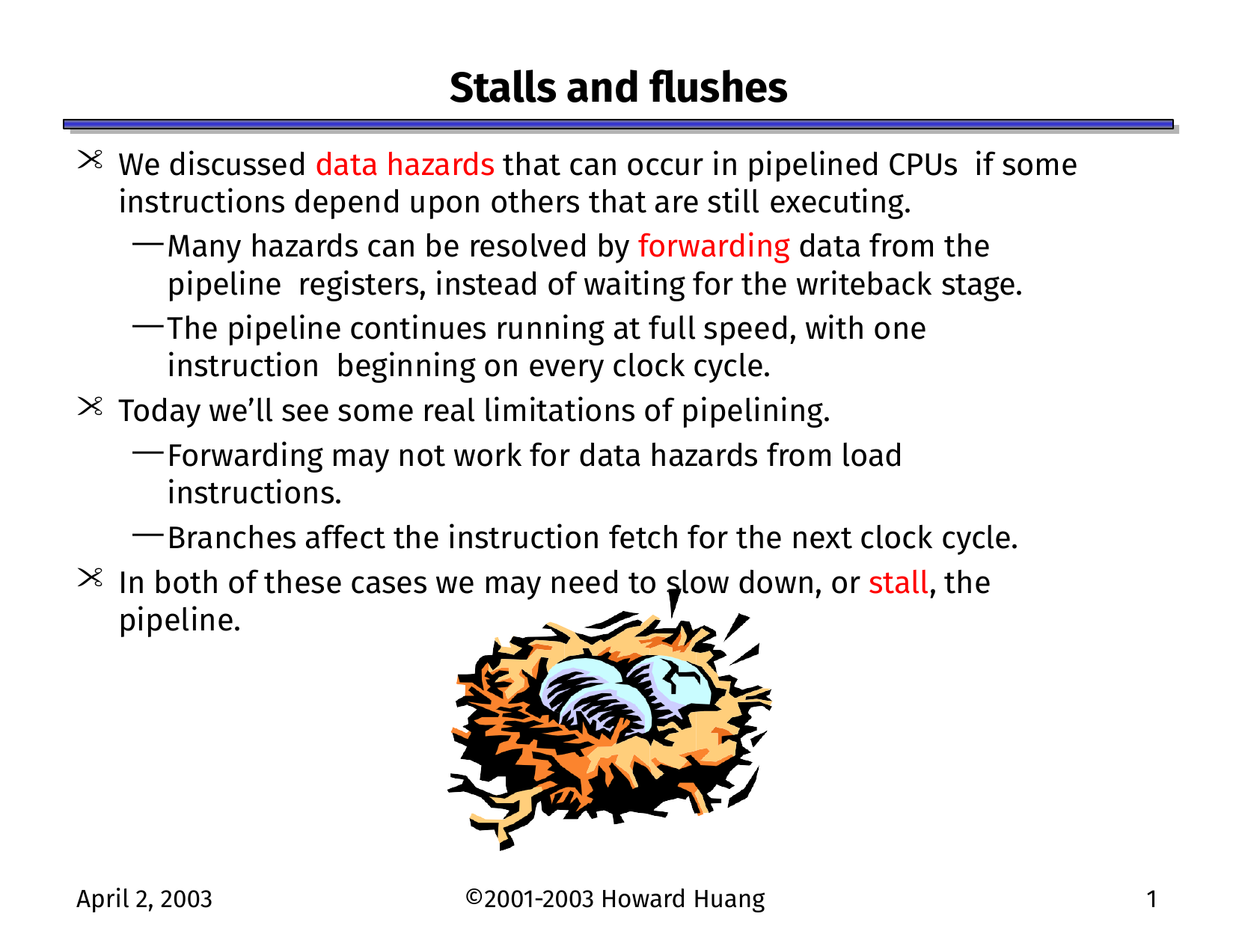

# Stalls and flushes

We discussed data hazards that can occur in pipelined CPUs  if some instructions depend upon others that are still executing.
Many hazards can be resolved by forwarding data from the pipeline  registers, instead of waiting for the writeback stage.
The pipeline continues running at full speed, with one instruction  beginning on every clock cycle.
Today we’ll see some real limitations of pipelining.
Forwarding may not work for data hazards from load instructions.
Branches affect the instruction fetch for the next clock cycle.
In both of these cases we may need to slow down, or stall, the pipeline.

April 2, 2003
©2001-2003 Howard Huang
1